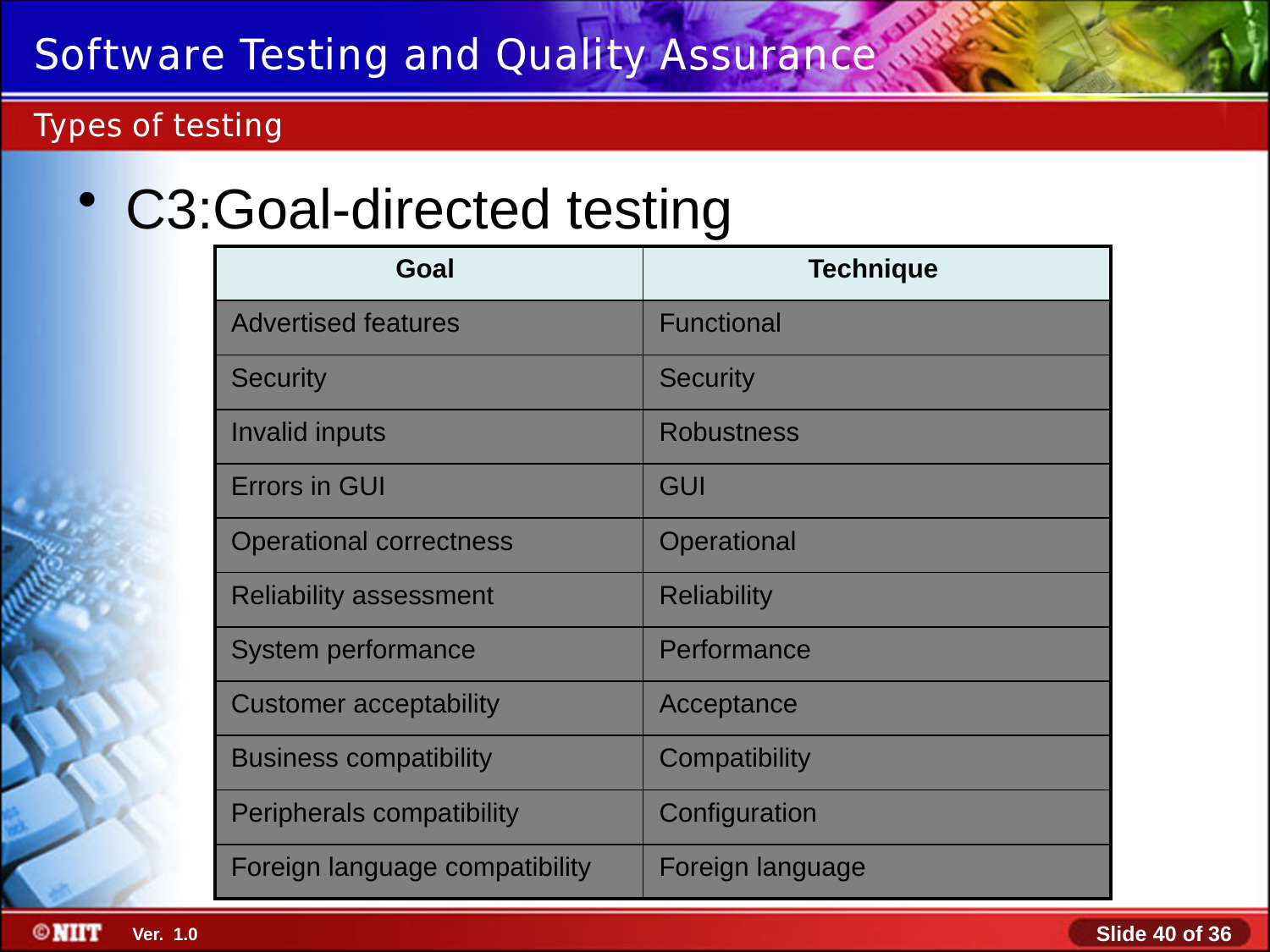

Types of testing
C3:Goal-directed testing
| Goal | Technique |
| --- | --- |
| Advertised features | Functional |
| Security | Security |
| Invalid inputs | Robustness |
| Errors in GUI | GUI |
| Operational correctness | Operational |
| Reliability assessment | Reliability |
| System performance | Performance |
| Customer acceptability | Acceptance |
| Business compatibility | Compatibility |
| Peripherals compatibility | Configuration |
| Foreign language compatibility | Foreign language |